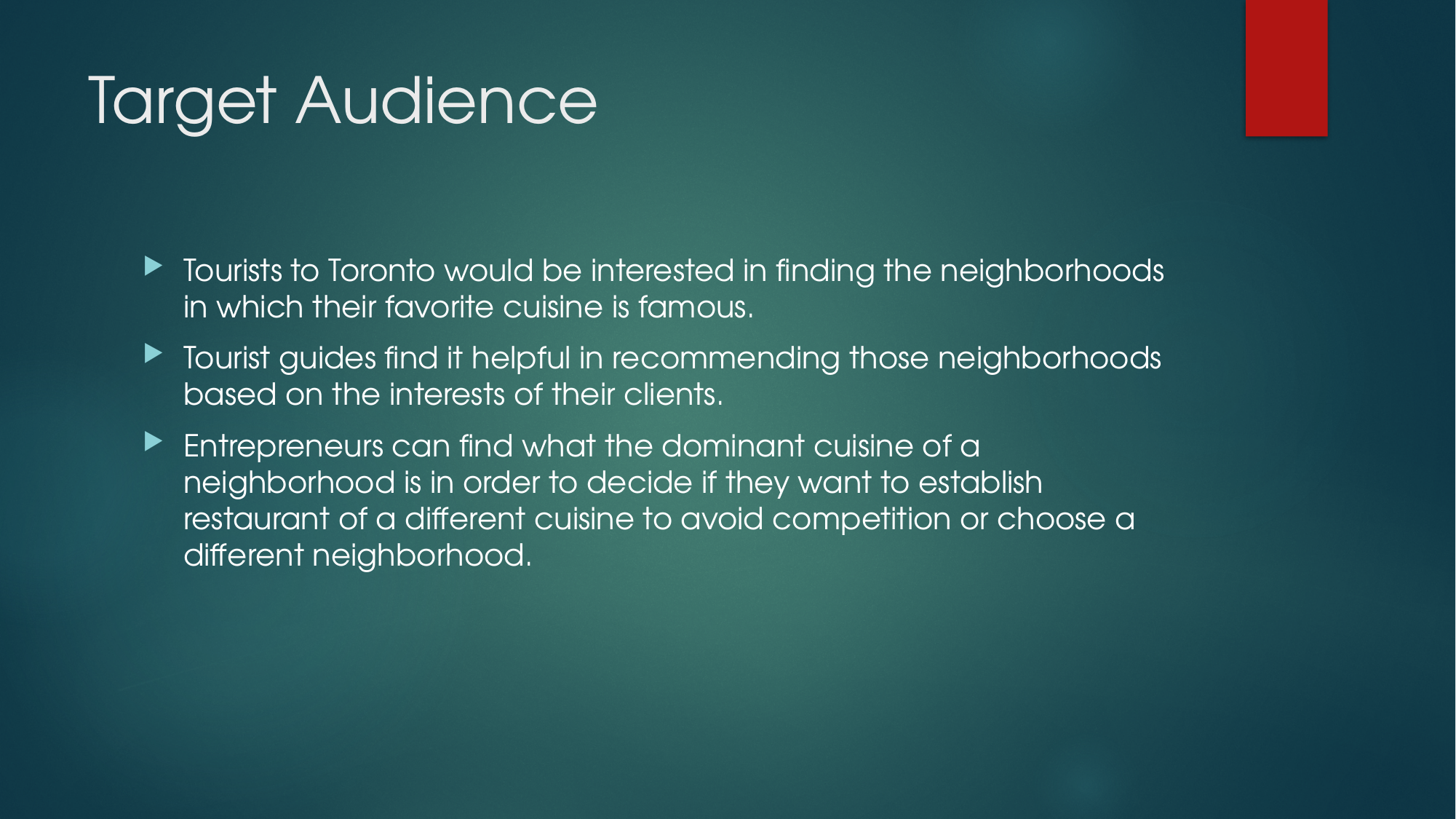

# Target Audience
Tourists to Toronto would be interested in finding the neighborhoods in which their favorite cuisine is famous.
Tourist guides find it helpful in recommending those neighborhoods based on the interests of their clients.
Entrepreneurs can find what the dominant cuisine of a neighborhood is in order to decide if they want to establish restaurant of a different cuisine to avoid competition or choose a different neighborhood.